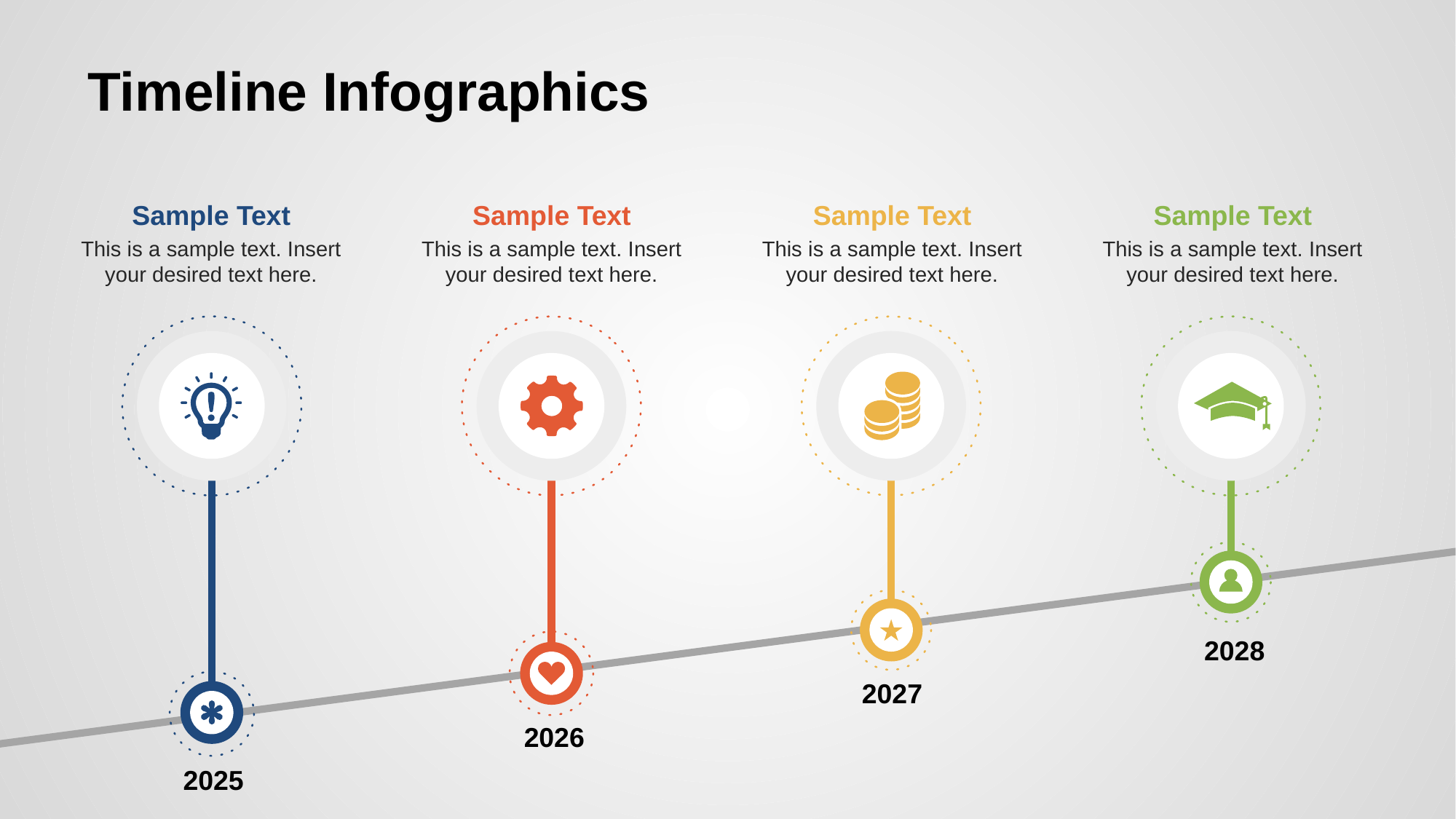

Timeline Infographics
Sample Text
This is a sample text. Insert your desired text here.

2025
Sample Text
This is a sample text. Insert your desired text here.

2026
Sample Text
This is a sample text. Insert your desired text here.

2027
Sample Text
This is a sample text. Insert your desired text here.

2028